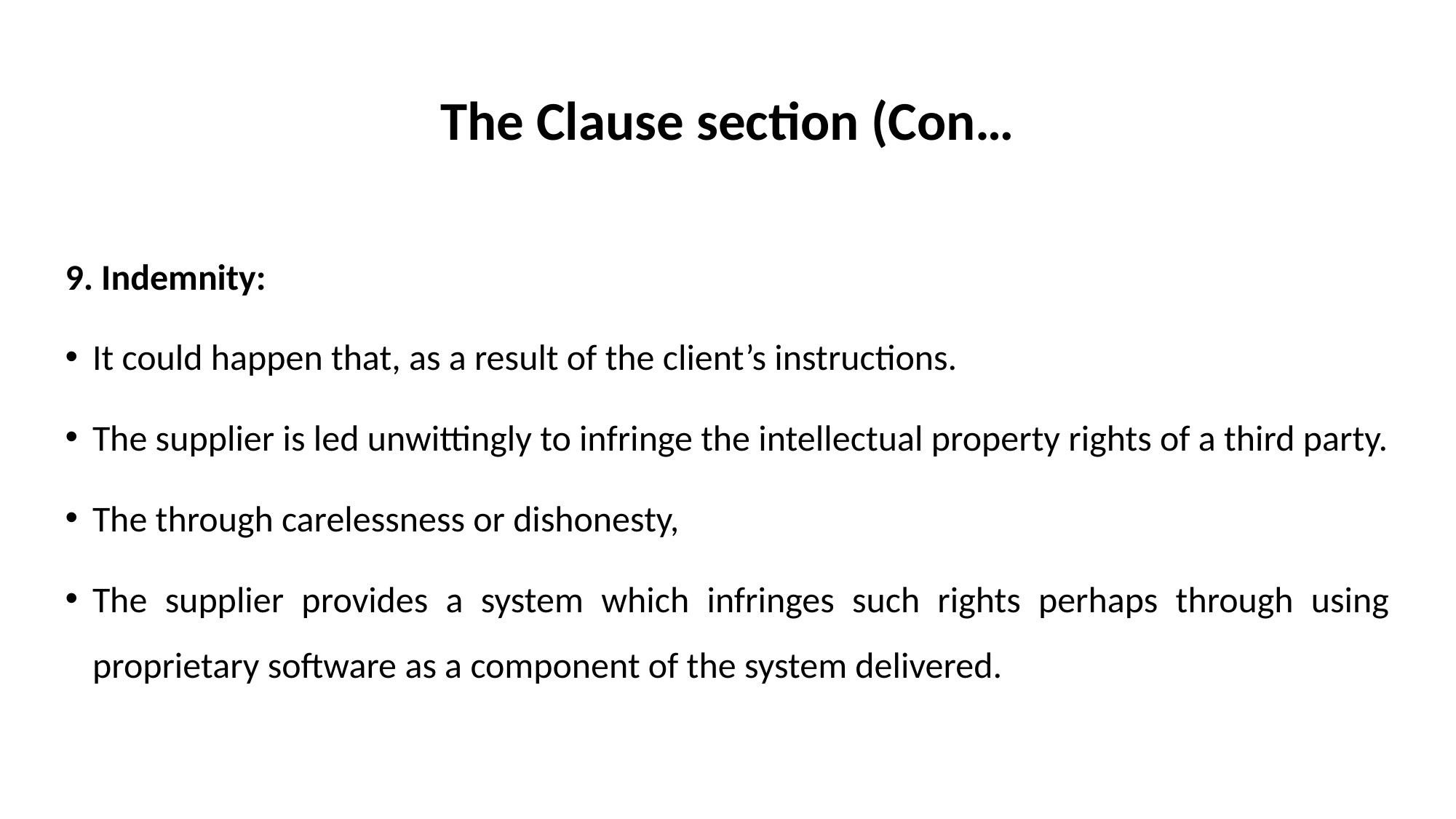

# The Clause section (Con…
9. Indemnity:
It could happen that, as a result of the client’s instructions.
The supplier is led unwittingly to infringe the intellectual property rights of a third party.
The through carelessness or dishonesty,
The supplier provides a system which infringes such rights perhaps through using proprietary software as a component of the system delivered.